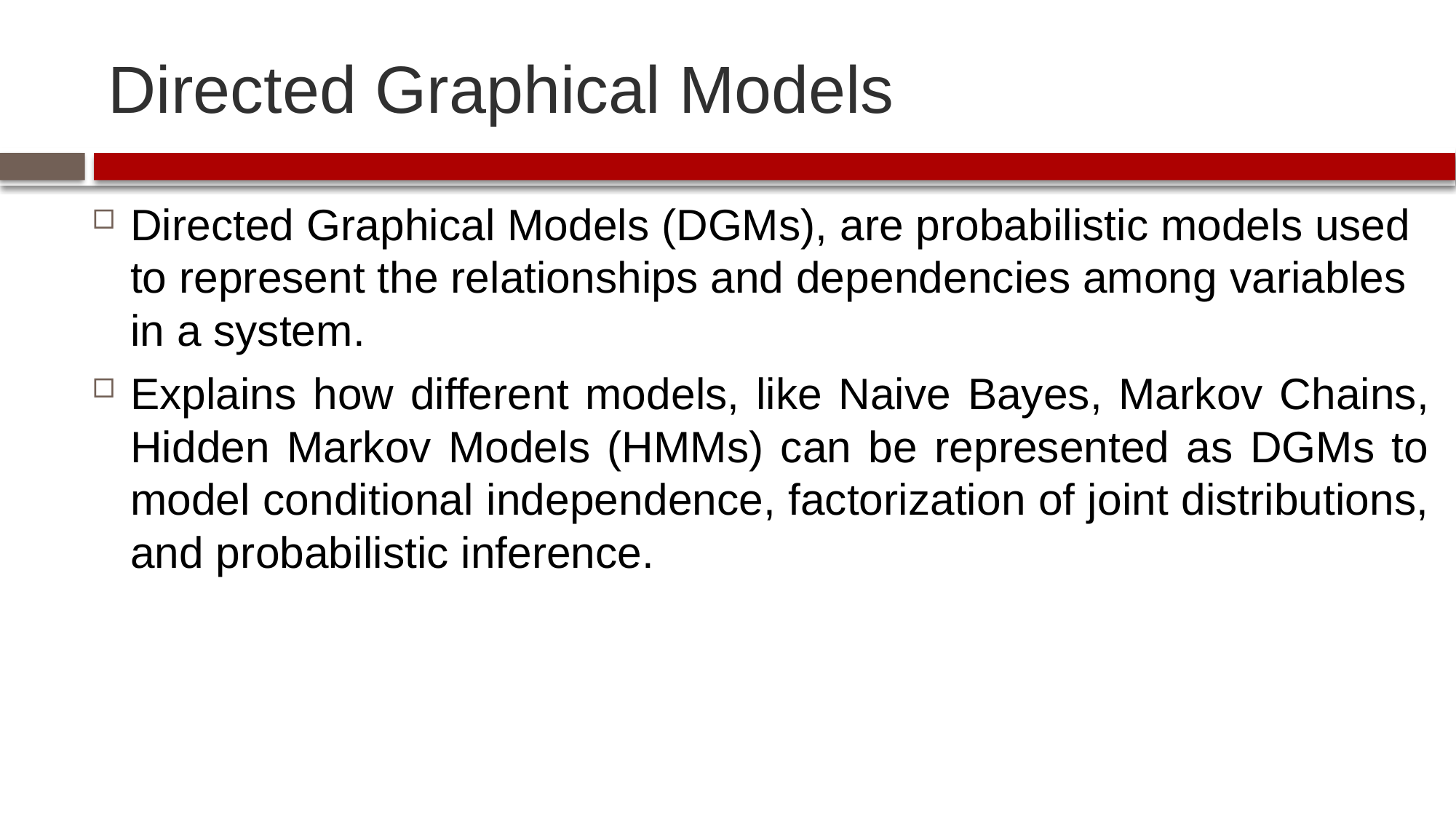

# Directed Graphical Models
Directed Graphical Models (DGMs), are probabilistic models used to represent the relationships and dependencies among variables in a system.
Explains how different models, like Naive Bayes, Markov Chains, Hidden Markov Models (HMMs) can be represented as DGMs to model conditional independence, factorization of joint distributions, and probabilistic inference.